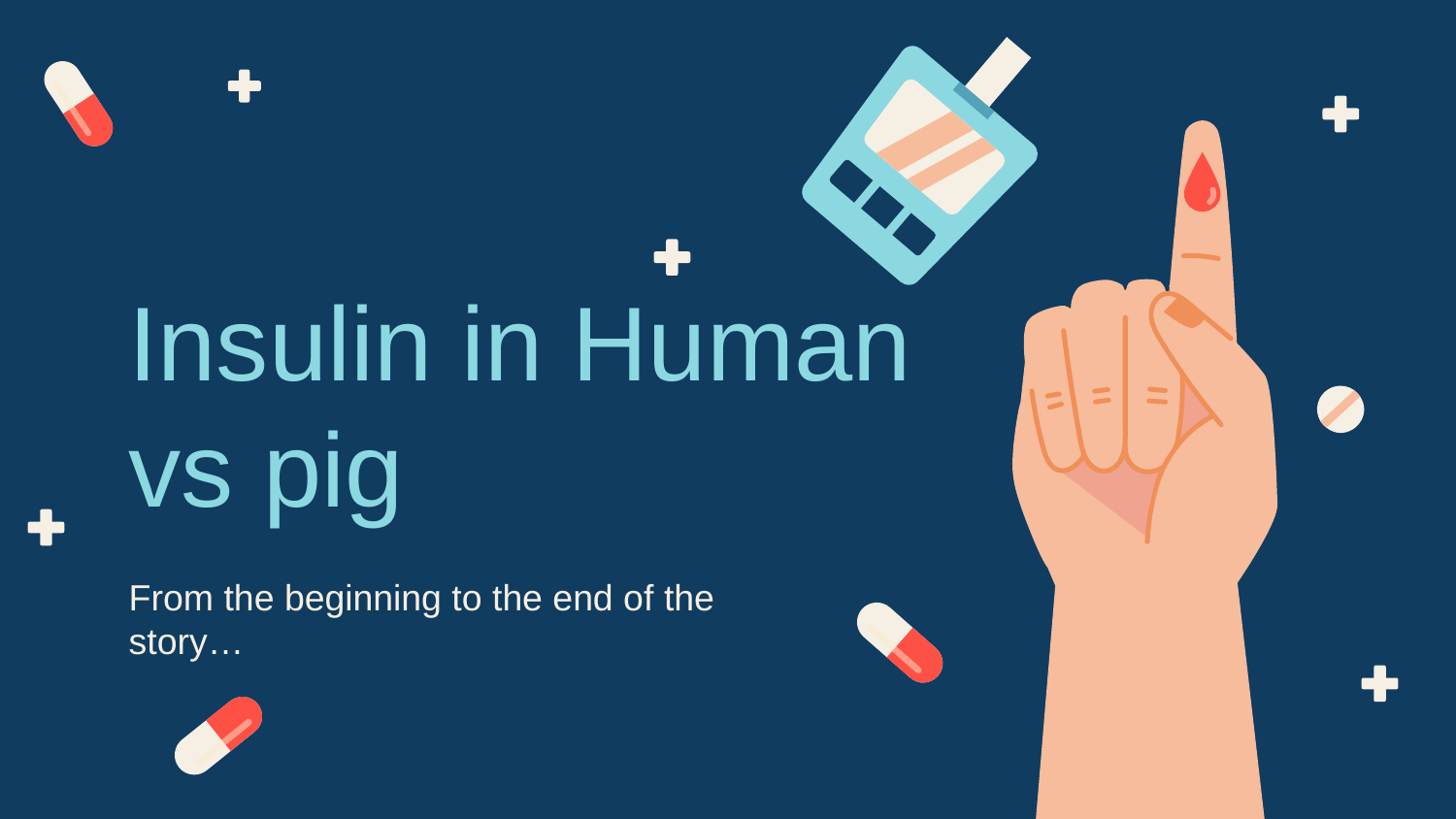

# Insulin in Human vs pig

From the beginning to the end of the story…